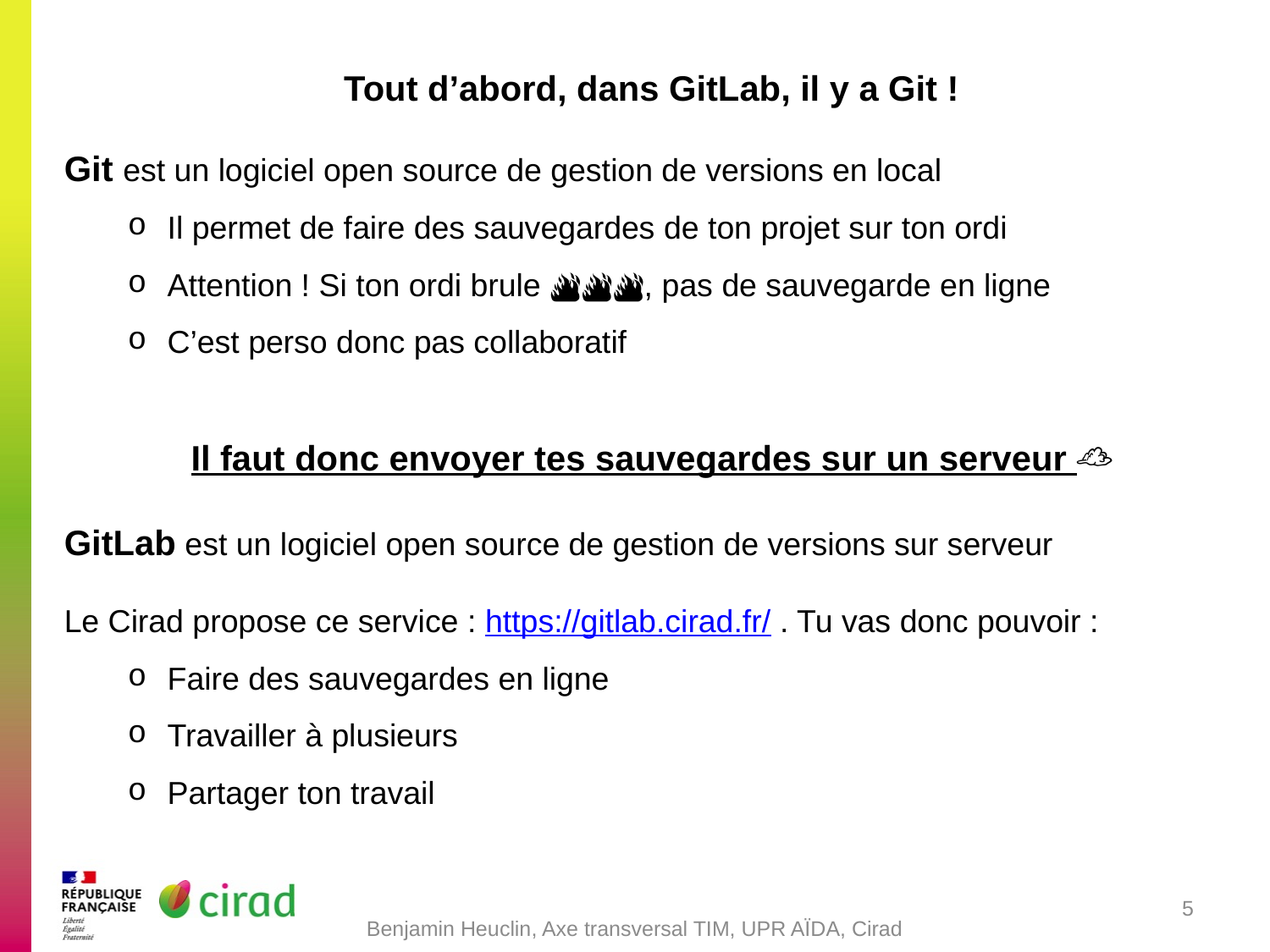

Tout d’abord, dans GitLab, il y a Git !

Git est un logiciel open source de gestion de versions en local
Il permet de faire des sauvegardes de ton projet sur ton ordi
Attention ! Si ton ordi brule 🔥🔥🔥, pas de sauvegarde en ligne
C’est perso donc pas collaboratif

Il faut donc envoyer tes sauvegardes sur un serveur ☁

GitLab est un logiciel open source de gestion de versions sur serveur

Le Cirad propose ce service : https://gitlab.cirad.fr/ . Tu vas donc pouvoir :
Faire des sauvegardes en ligne
Travailler à plusieurs
Partager ton travail

5
Benjamin Heuclin, Axe transversal TIM, UPR AÏDA, Cirad